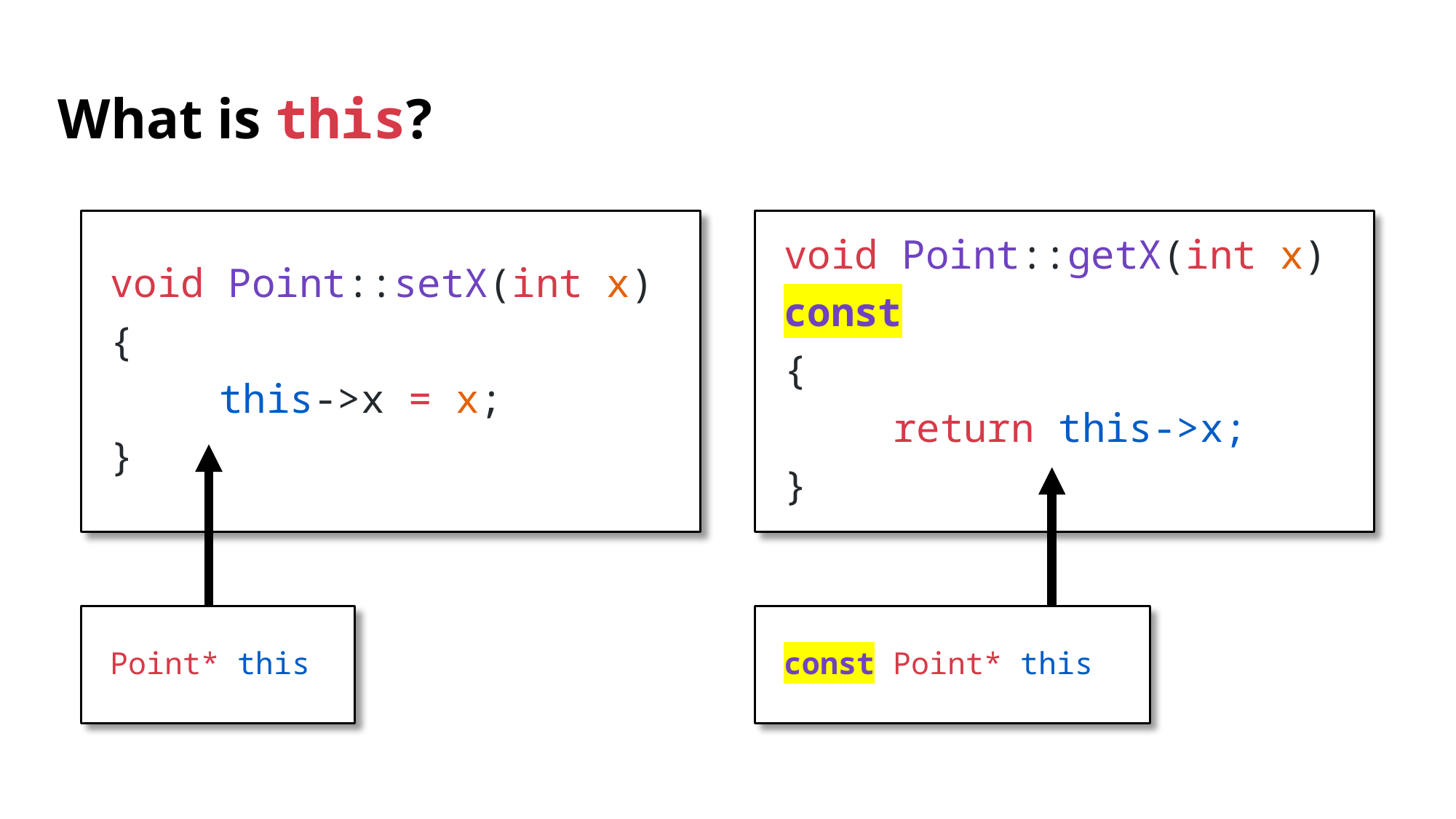

# What is this?
void Point::setX(int x)
{
	this->x = x;
}
void Point::getX(int x)
const
{
	return this->x;
}
Point* this
const Point* this